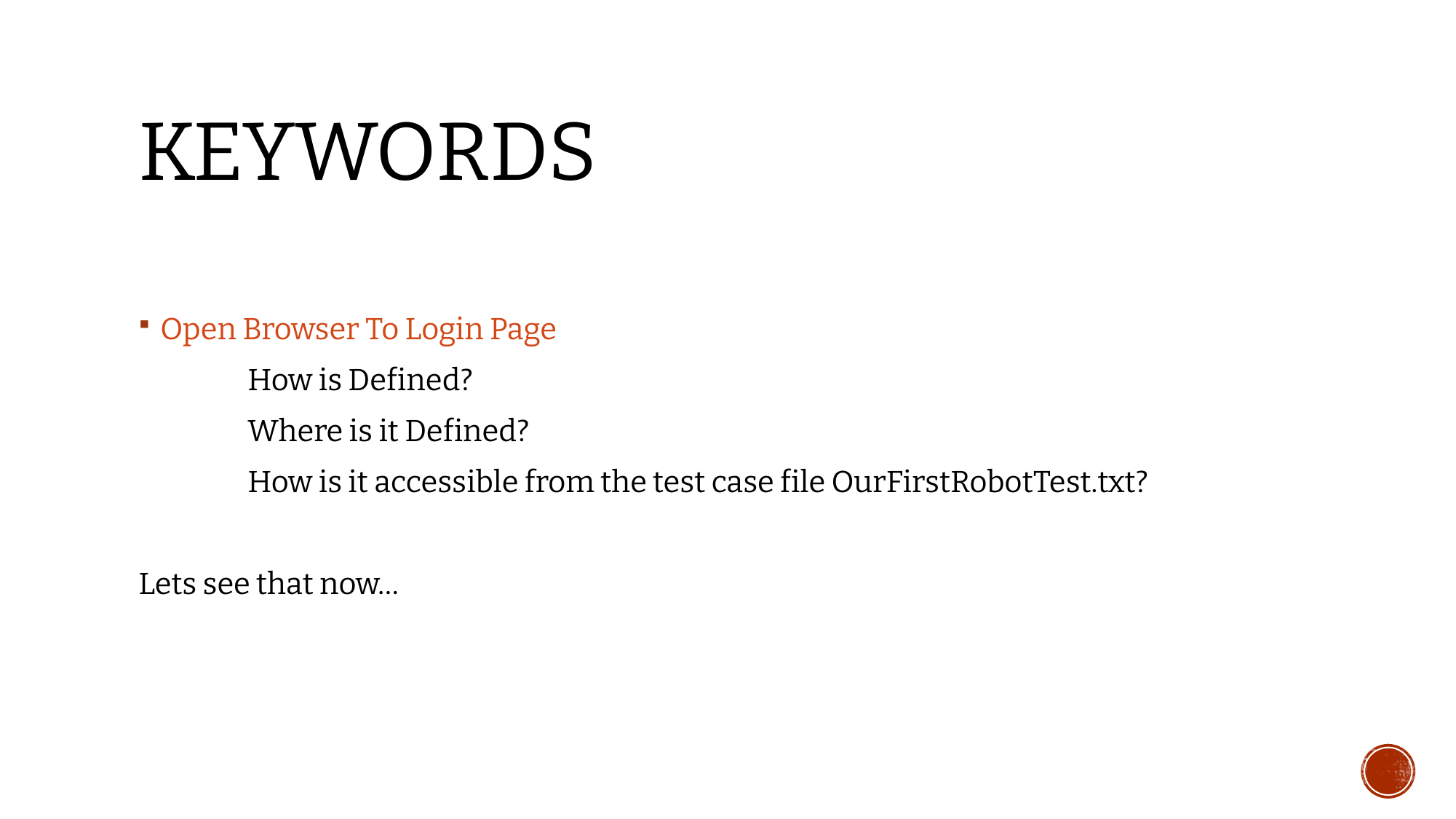

# Keywords

Open Browser To Login Page
	How is Defined?
	Where is it Defined?
	How is it accessible from the test case file OurFirstRobotTest.txt?

Lets see that now…